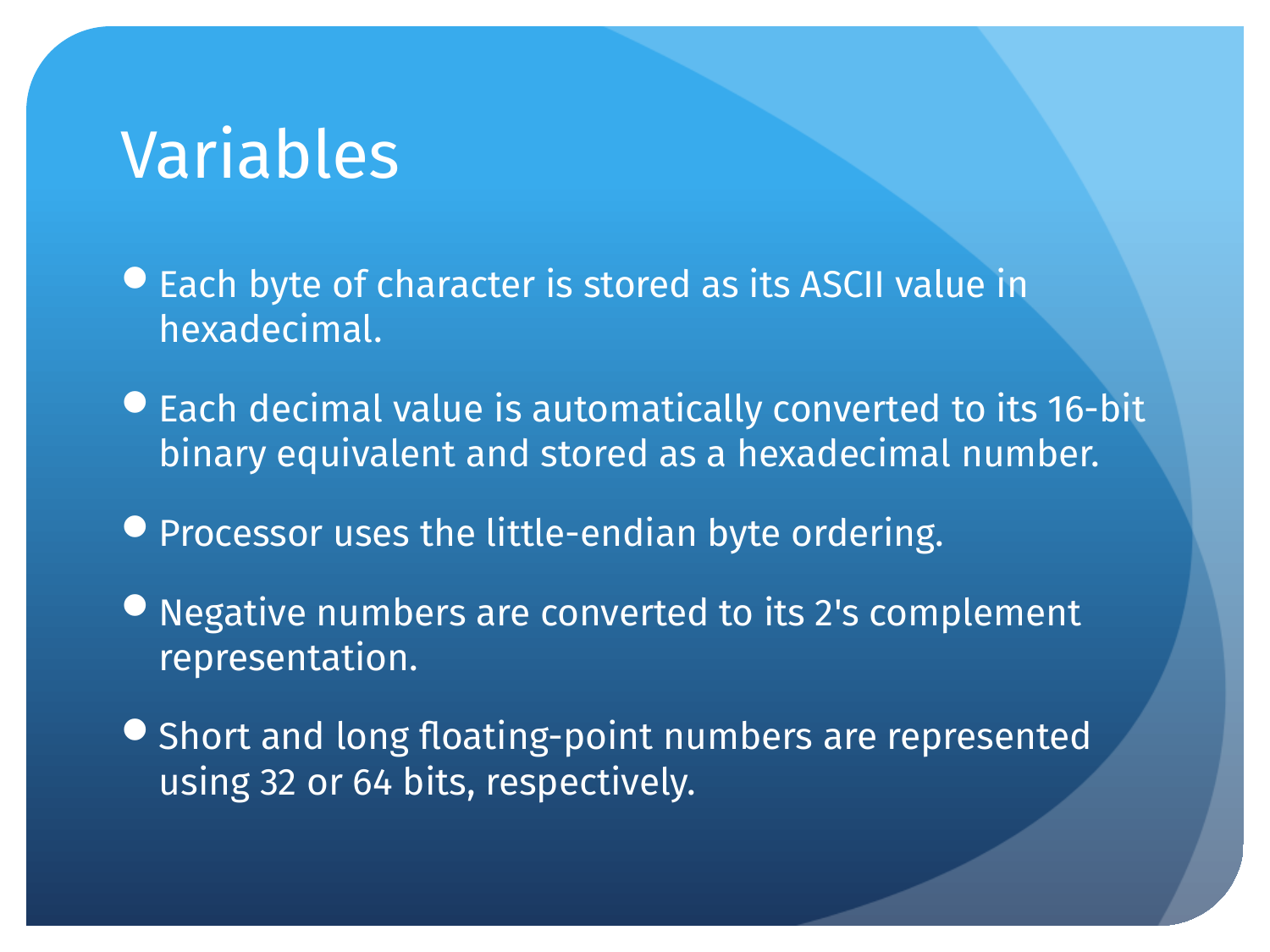

# Variables
Each byte of character is stored as its ASCII value in hexadecimal.
Each decimal value is automatically converted to its 16-bit binary equivalent and stored as a hexadecimal number.
Processor uses the little-endian byte ordering.
Negative numbers are converted to its 2's complement representation.
Short and long floating-point numbers are represented using 32 or 64 bits, respectively.